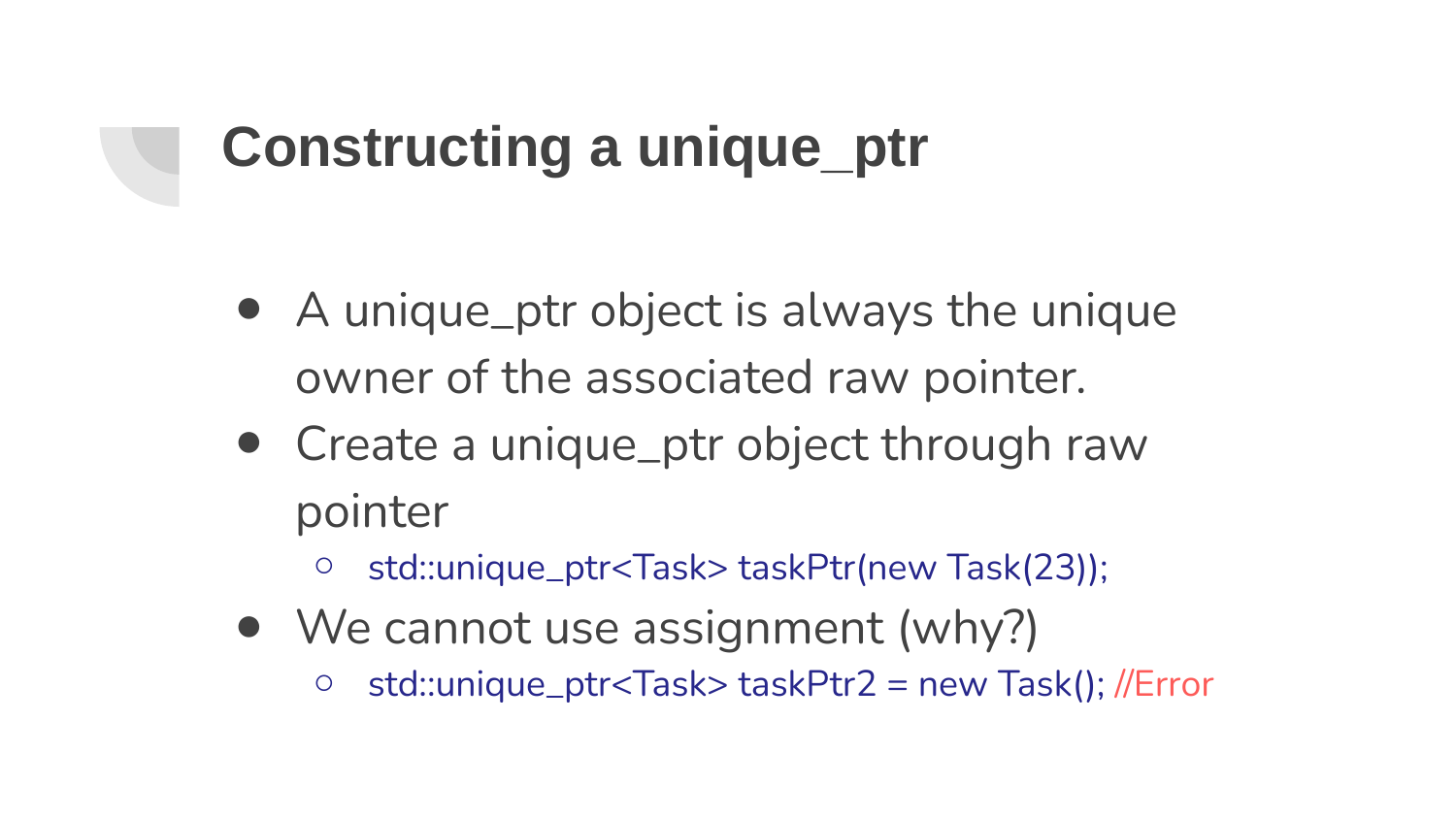

# Constructing a unique_ptr
A unique_ptr object is always the unique owner of the associated raw pointer.
Create a unique_ptr object through raw pointer
std::unique_ptr<Task> taskPtr(new Task(23));
We cannot use assignment (why?)
std::unique_ptr<Task> taskPtr2 = new Task(); //Error